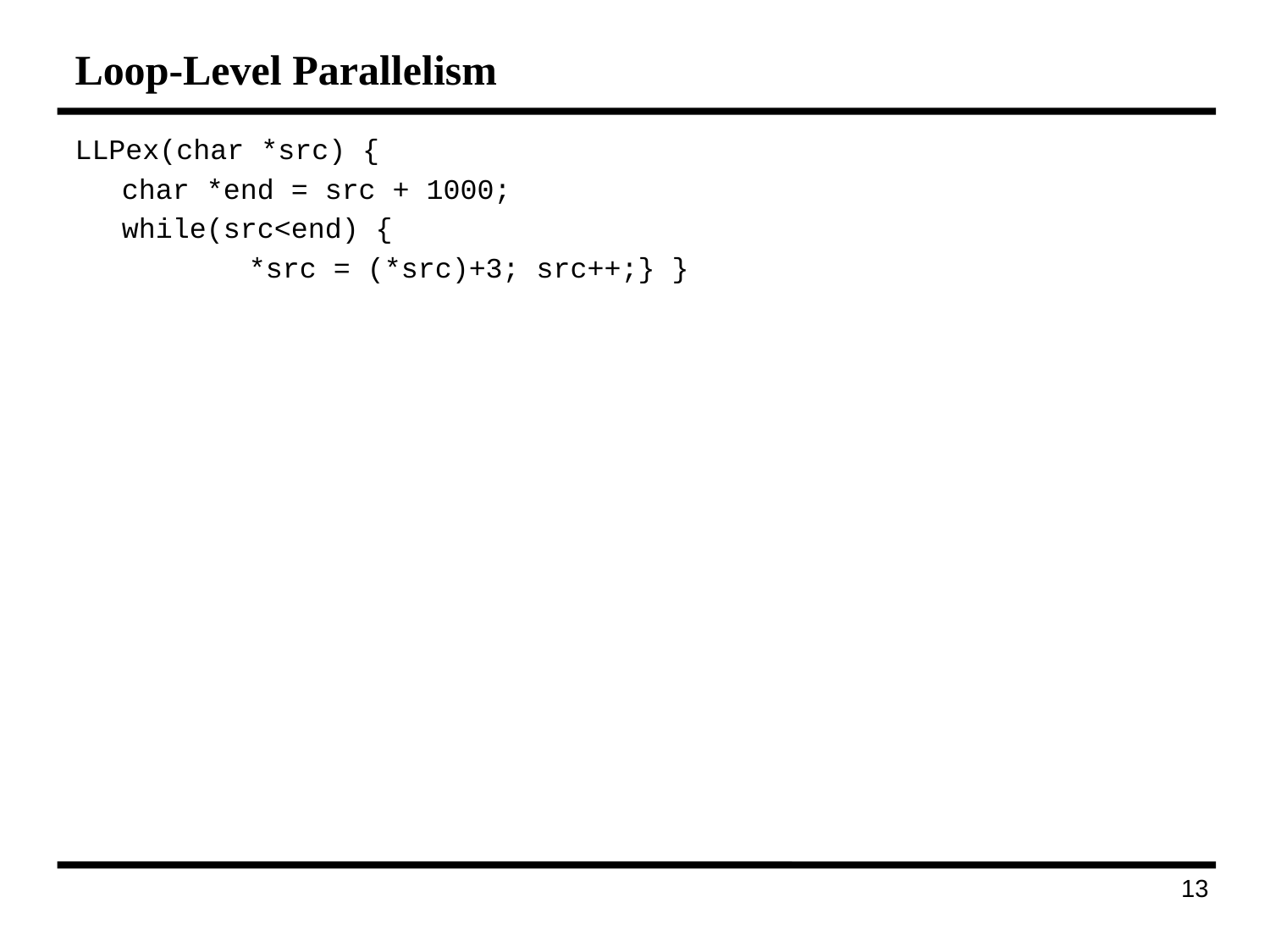

# Loop-Level Parallelism
LLPex(char *src) {
	char *end = src + 1000;
	while(src<end) {
		*src = (*src)+3; src++;} }

13